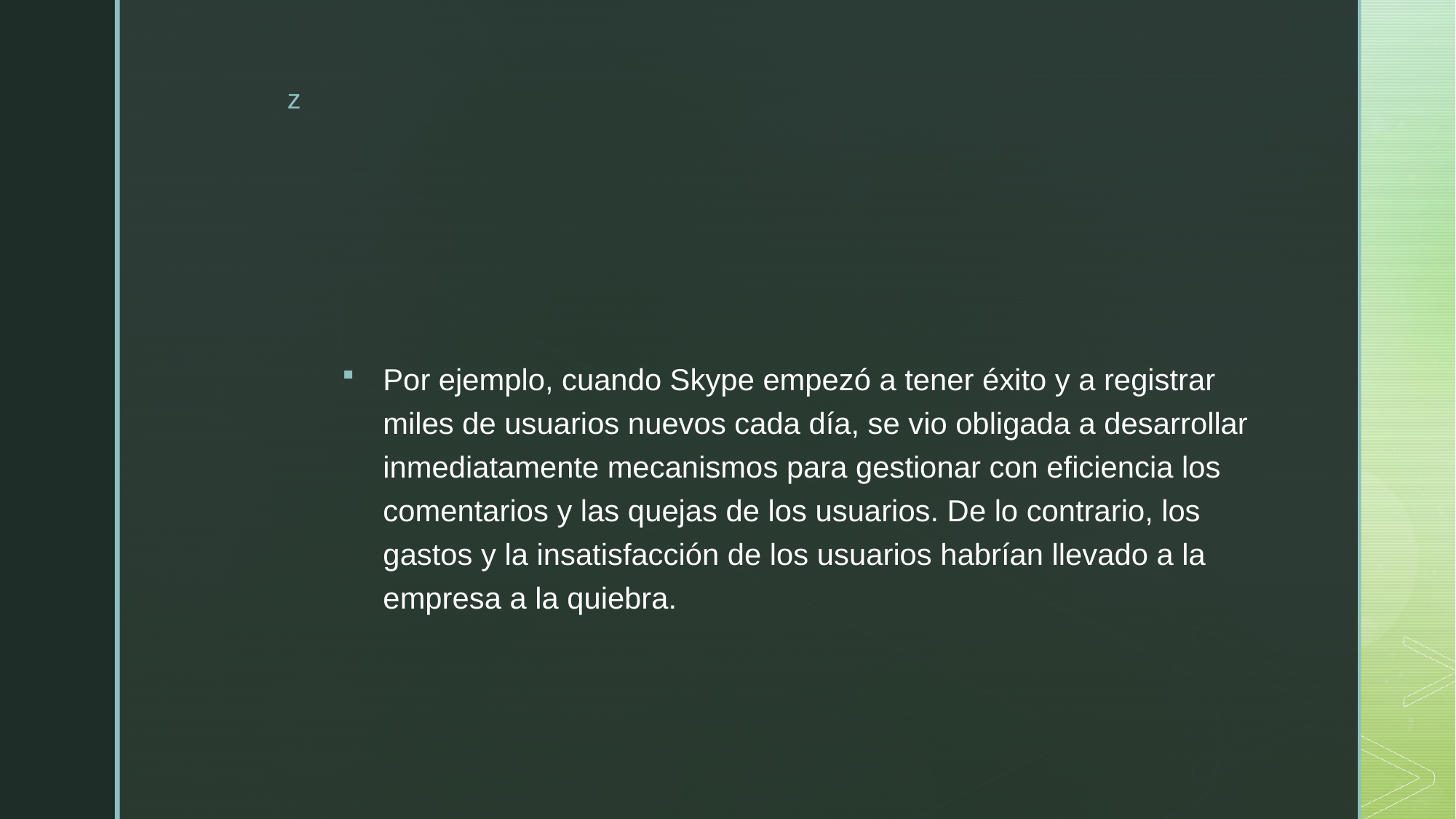

#
Por ejemplo, cuando Skype empezó a tener éxito y a registrar miles de usuarios nuevos cada día, se vio obligada a desarrollar inmediatamente mecanismos para gestionar con eficiencia los comentarios y las quejas de los usuarios. De lo contrario, los gastos y la insatisfacción de los usuarios habrían llevado a la empresa a la quiebra.